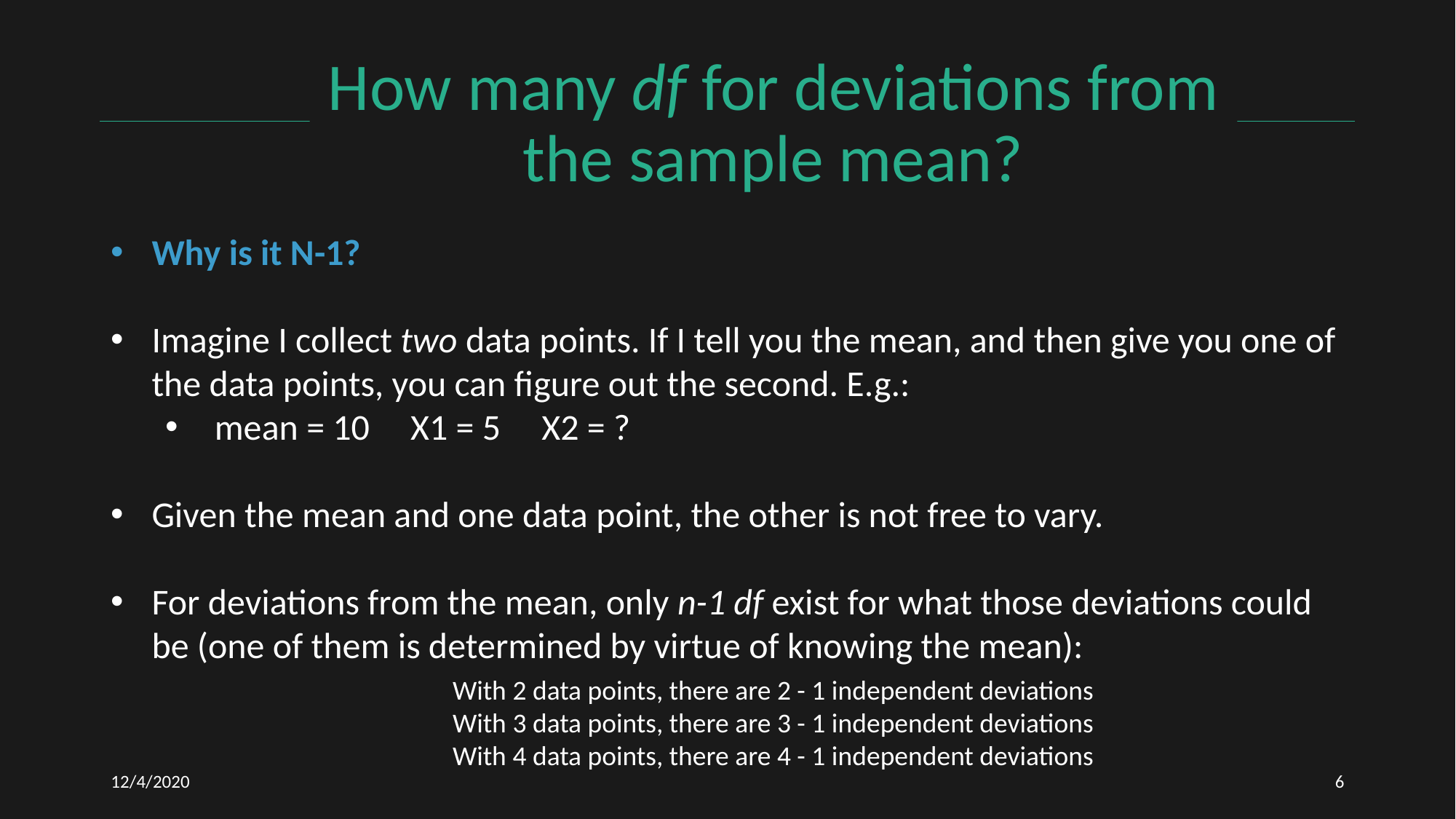

# How many df for deviations from the sample mean?
Why is it N-1?

Imagine I collect two data points. If I tell you the mean, and then give you one of the data points, you can figure out the second. E.g.:
 mean = 10     X1 = 5     X2 = ?

Given the mean and one data point, the other is not free to vary.

For deviations from the mean, only n-1 df exist for what those deviations could be (one of them is determined by virtue of knowing the mean):

With 2 data points, there are 2 - 1 independent deviations
With 3 data points, there are 3 - 1 independent deviations
With 4 data points, there are 4 - 1 independent deviations
12/4/2020
6